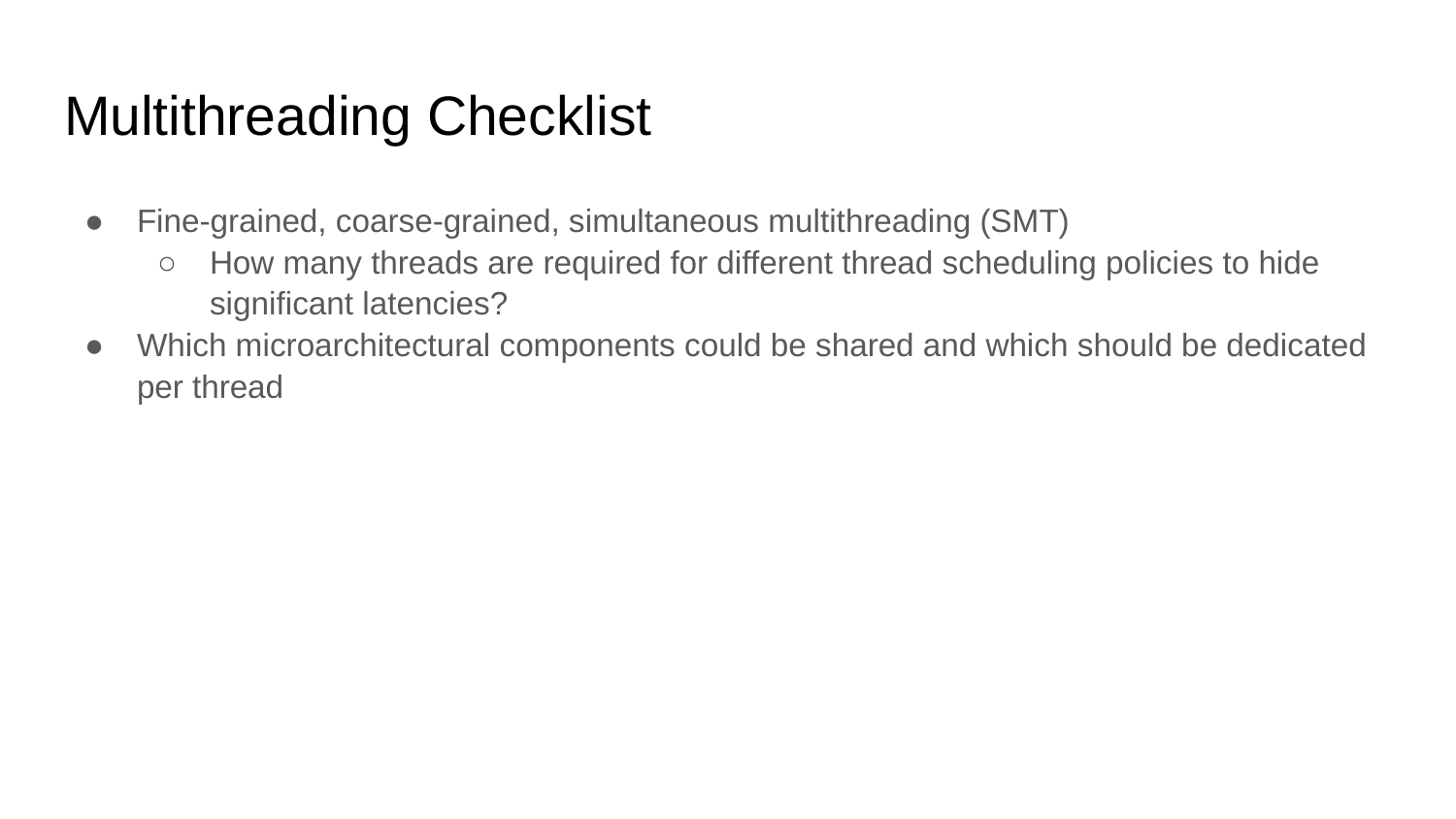

# Multithreading Checklist
Fine-grained, coarse-grained, simultaneous multithreading (SMT)
How many threads are required for different thread scheduling policies to hide significant latencies?
Which microarchitectural components could be shared and which should be dedicated per thread